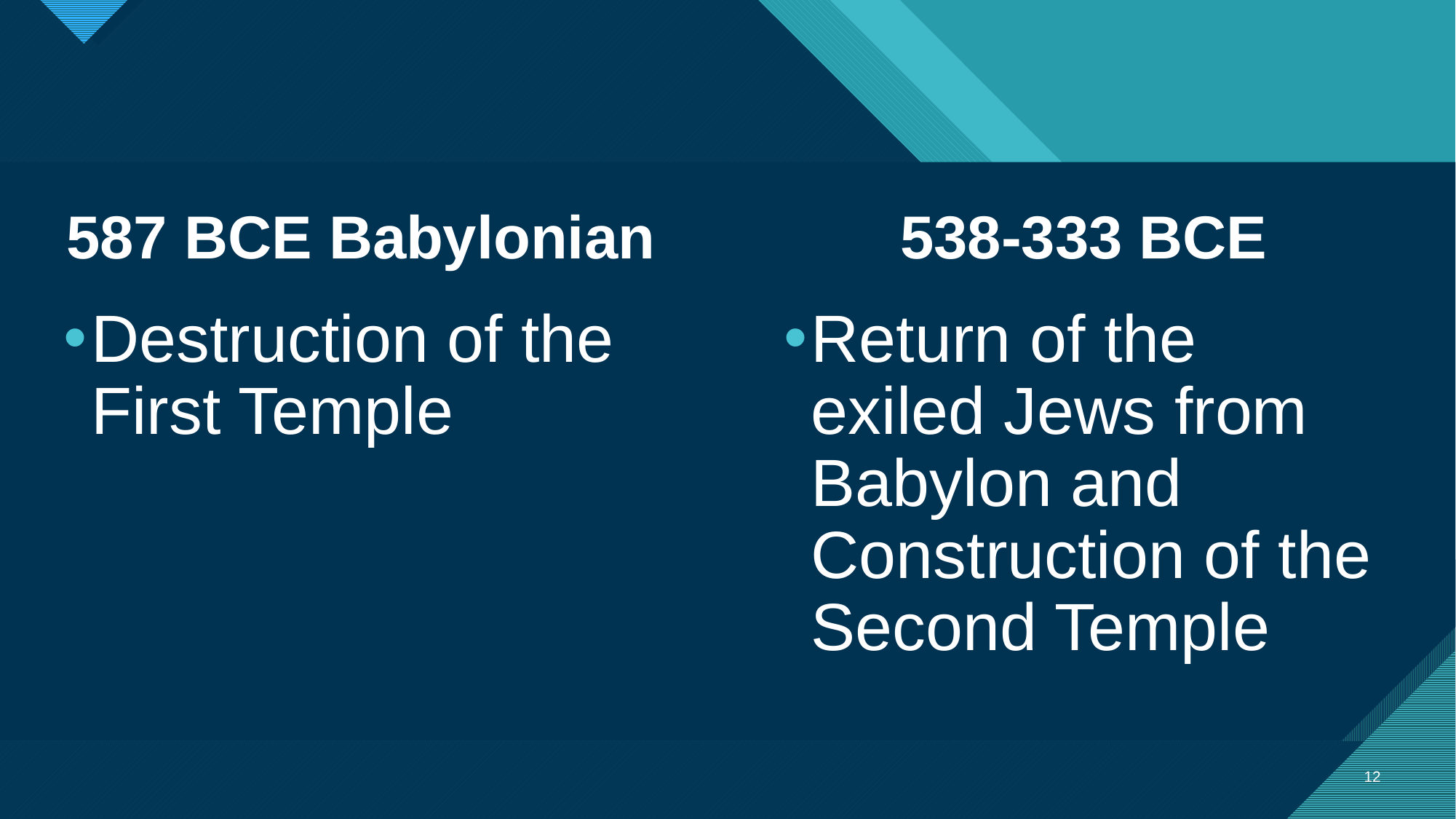

#
587 BCE Babylonian
538-333 BCE
Destruction of the First Temple
Return of the exiled Jews from Babylon and Construction of the Second Temple
12